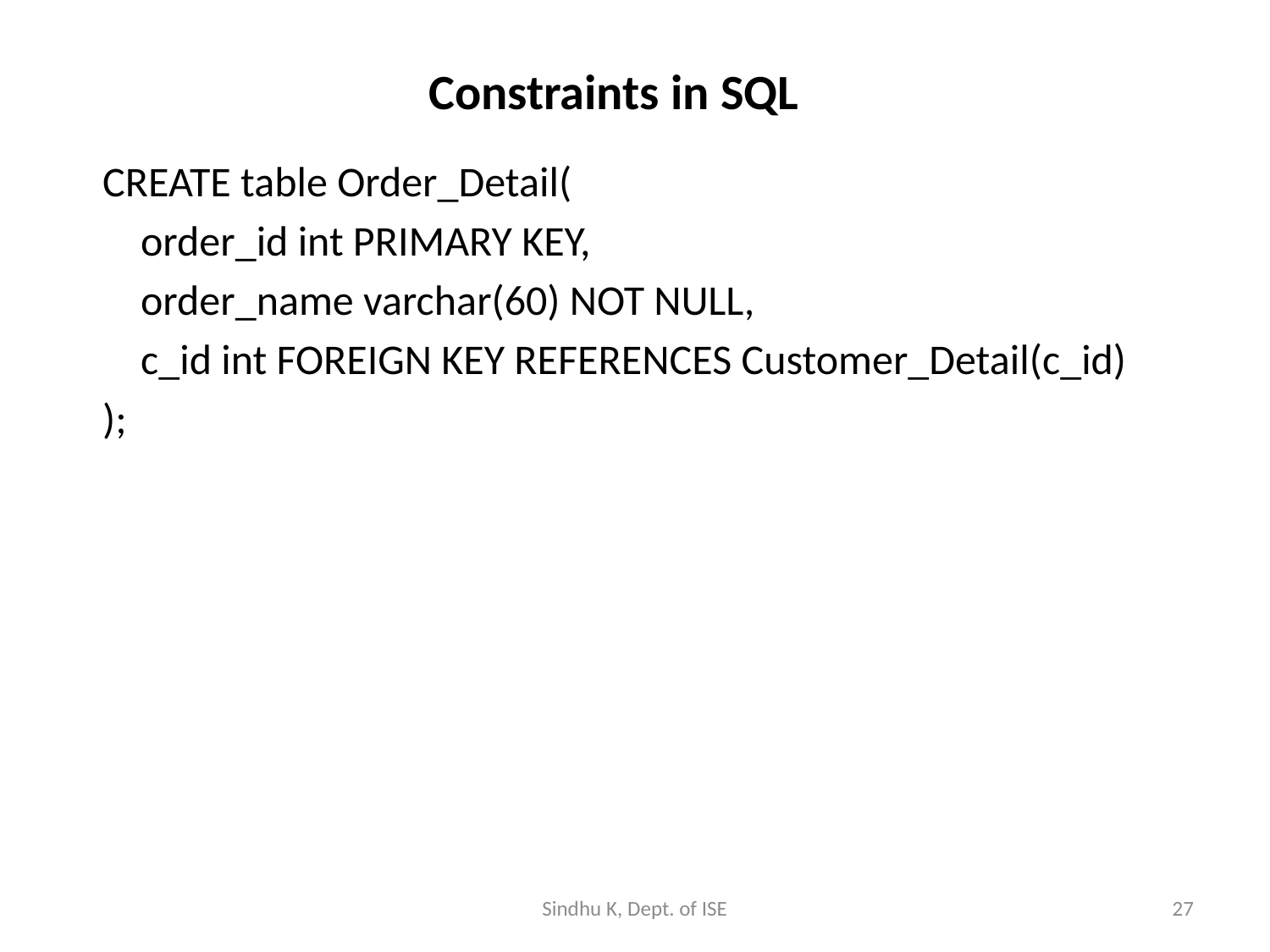

# Constraints in SQL
CREATE table Order_Detail(
    order_id int PRIMARY KEY,
    order_name varchar(60) NOT NULL,
    c_id int FOREIGN KEY REFERENCES Customer_Detail(c_id)
);

Sindhu K, Dept. of ISE
27